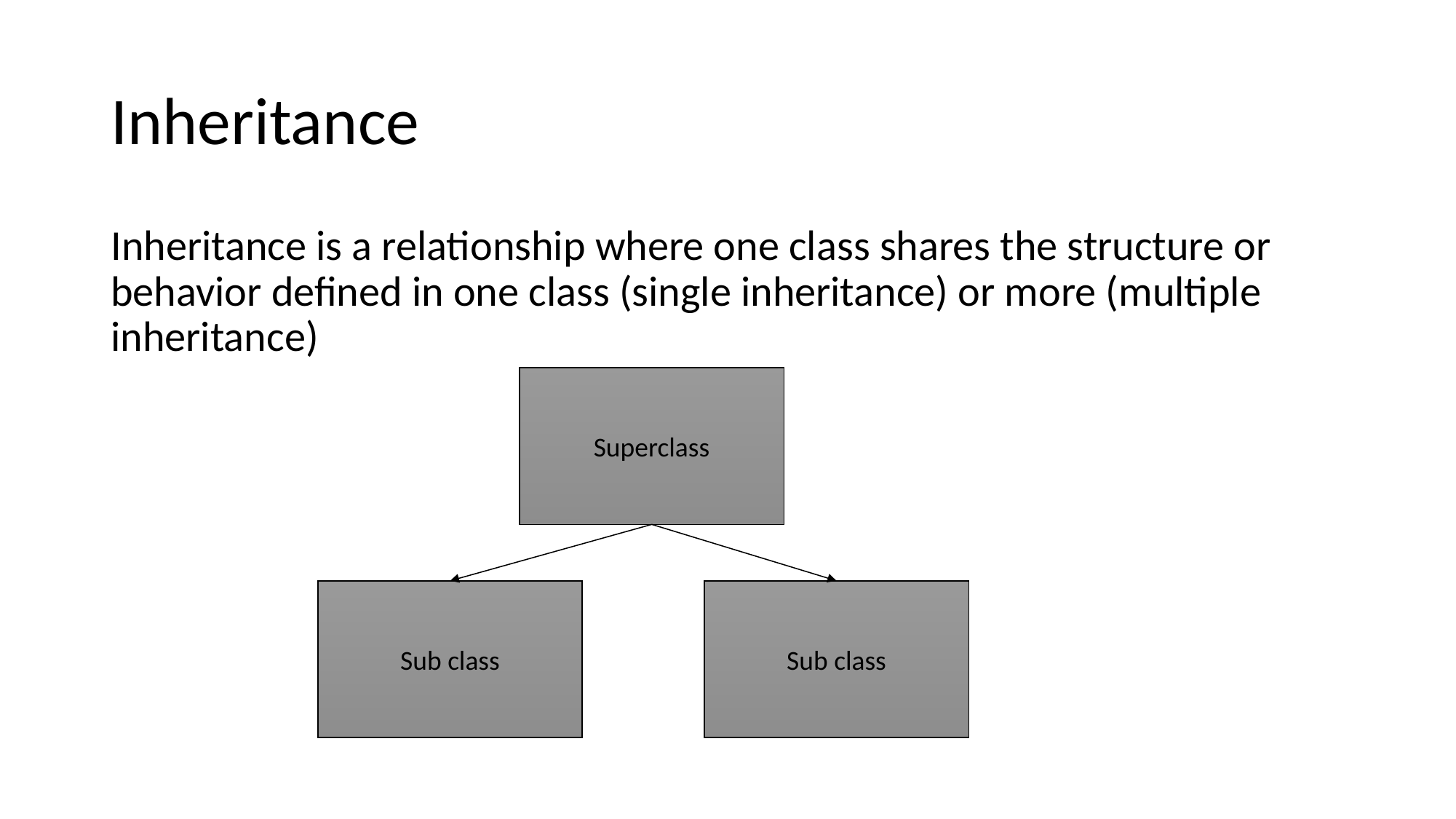

# Inheritance
Inheritance is a relationship where one class shares the structure or behavior defined in one class (single inheritance) or more (multiple inheritance)

Superclass
Sub class
Sub class